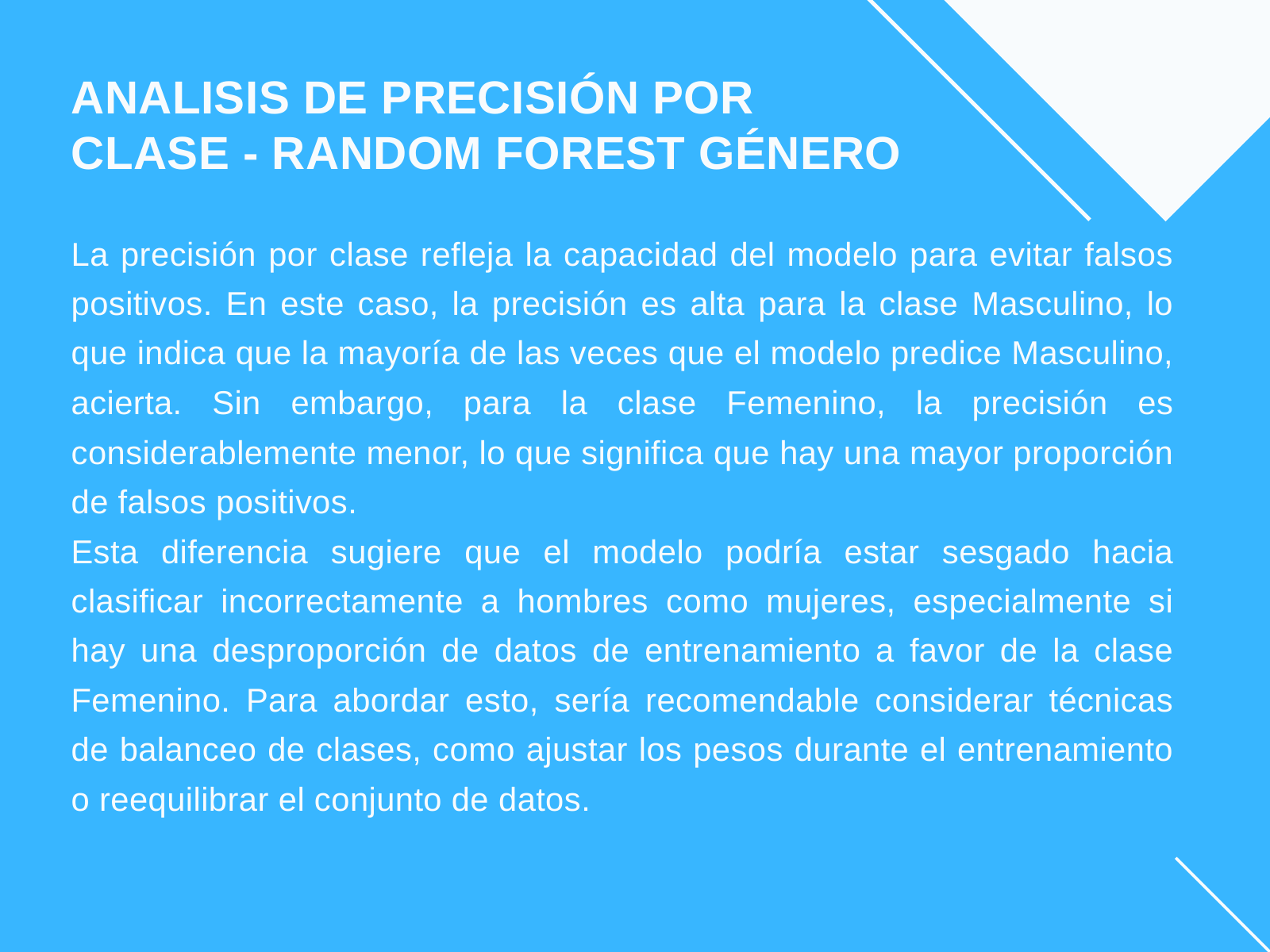

ANALISIS DE PRECISIÓN POR
CLASE - RANDOM FOREST GÉNERO

La precisión por clase refleja la capacidad del modelo para evitar falsos positivos. En este caso, la precisión es alta para la clase Masculino, lo que indica que la mayoría de las veces que el modelo predice Masculino, acierta. Sin embargo, para la clase Femenino, la precisión es considerablemente menor, lo que significa que hay una mayor proporción de falsos positivos.
Esta diferencia sugiere que el modelo podría estar sesgado hacia clasificar incorrectamente a hombres como mujeres, especialmente si hay una desproporción de datos de entrenamiento a favor de la clase Femenino. Para abordar esto, sería recomendable considerar técnicas de balanceo de clases, como ajustar los pesos durante el entrenamiento o reequilibrar el conjunto de datos.